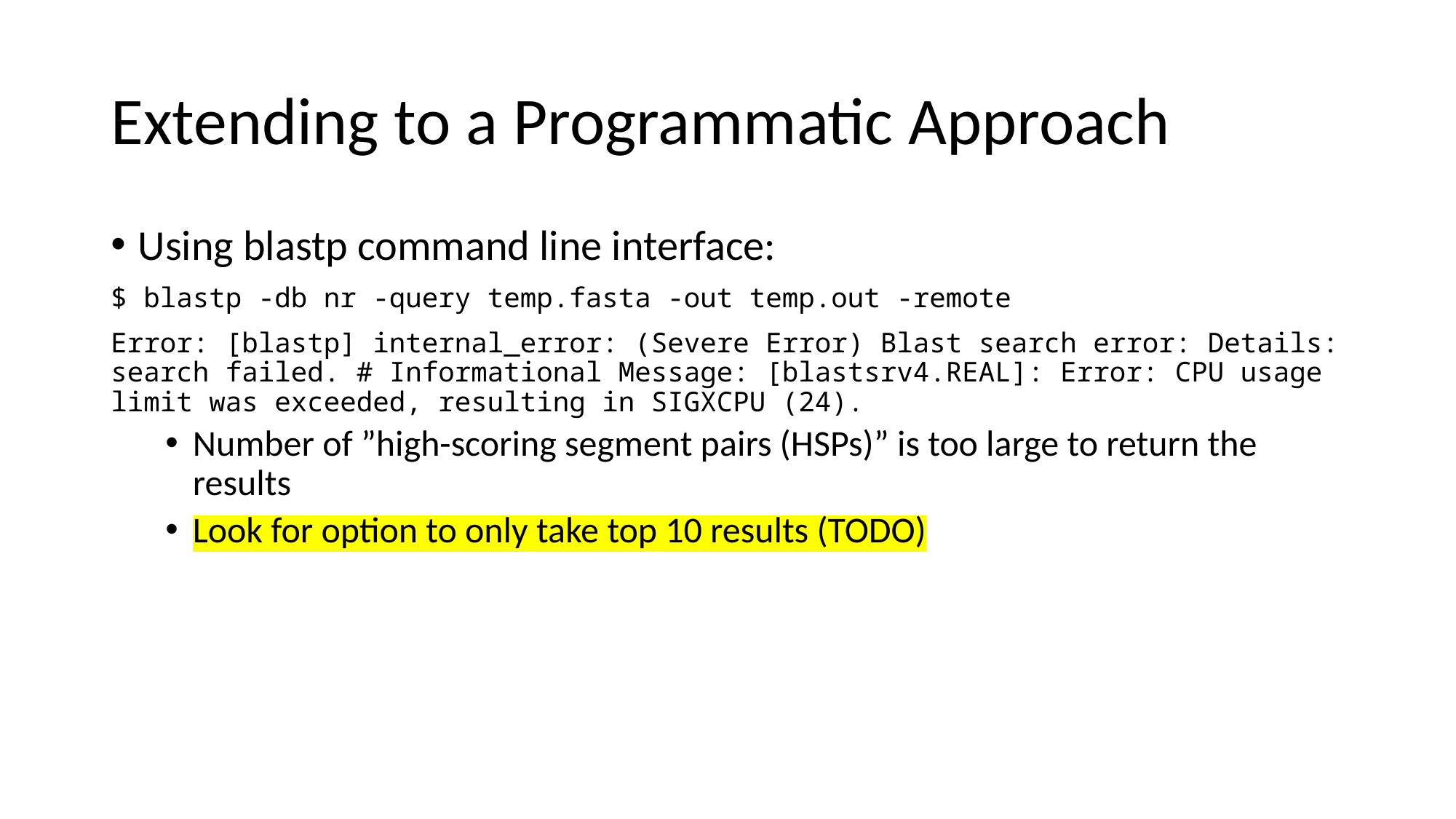

# Extending to a Programmatic Approach
Using blastp command line interface:
$ blastp -db nr -query temp.fasta -out temp.out -remote
Error: [blastp] internal_error: (Severe Error) Blast search error: Details: search failed. # Informational Message: [blastsrv4.REAL]: Error: CPU usage limit was exceeded, resulting in SIGXCPU (24).
Number of ”high-scoring segment pairs (HSPs)” is too large to return the results
Look for option to only take top 10 results (TODO)